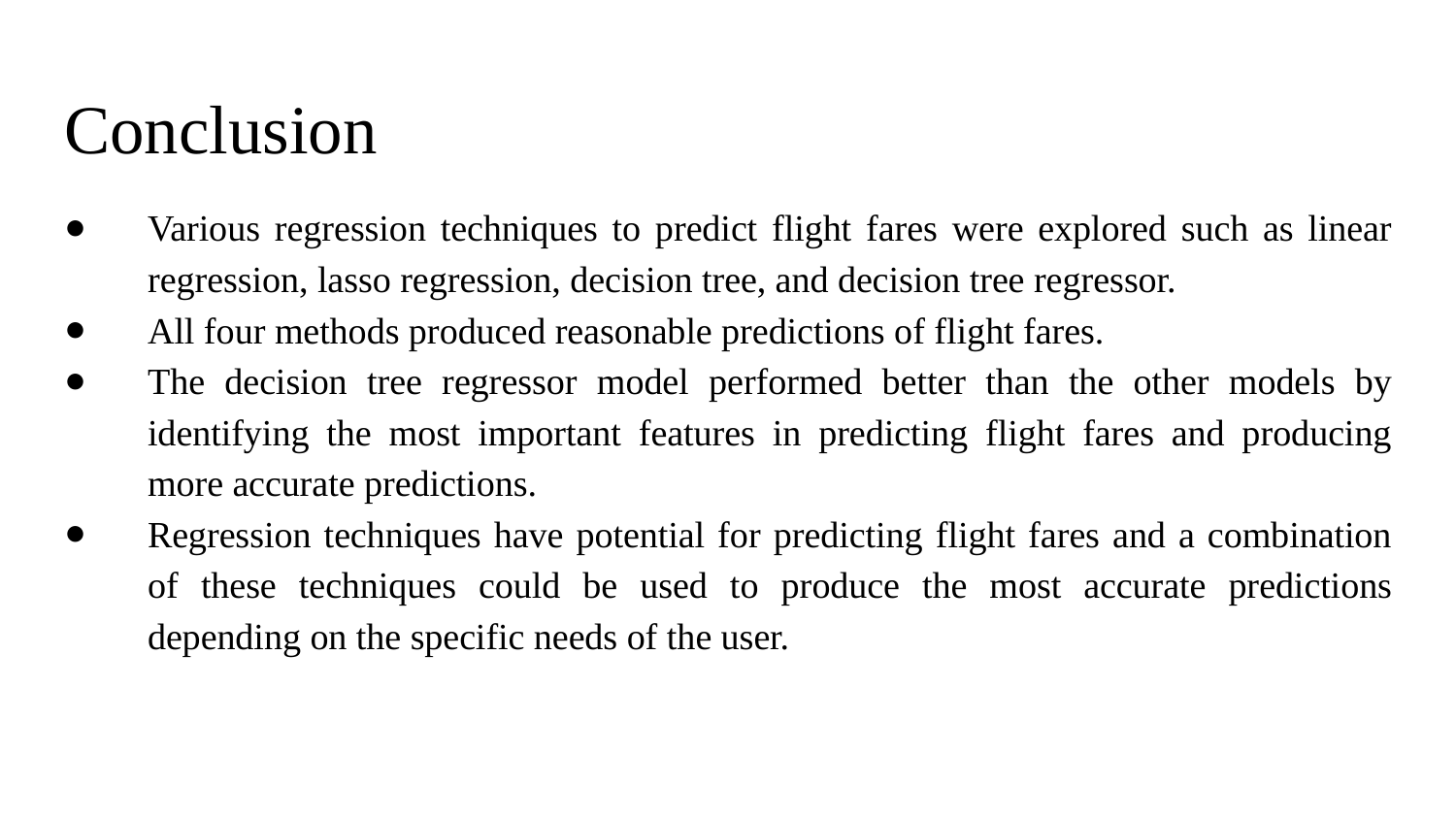

# Conclusion
Various regression techniques to predict flight fares were explored such as linear regression, lasso regression, decision tree, and decision tree regressor.
All four methods produced reasonable predictions of flight fares.
The decision tree regressor model performed better than the other models by identifying the most important features in predicting flight fares and producing more accurate predictions.
Regression techniques have potential for predicting flight fares and a combination of these techniques could be used to produce the most accurate predictions depending on the specific needs of the user.